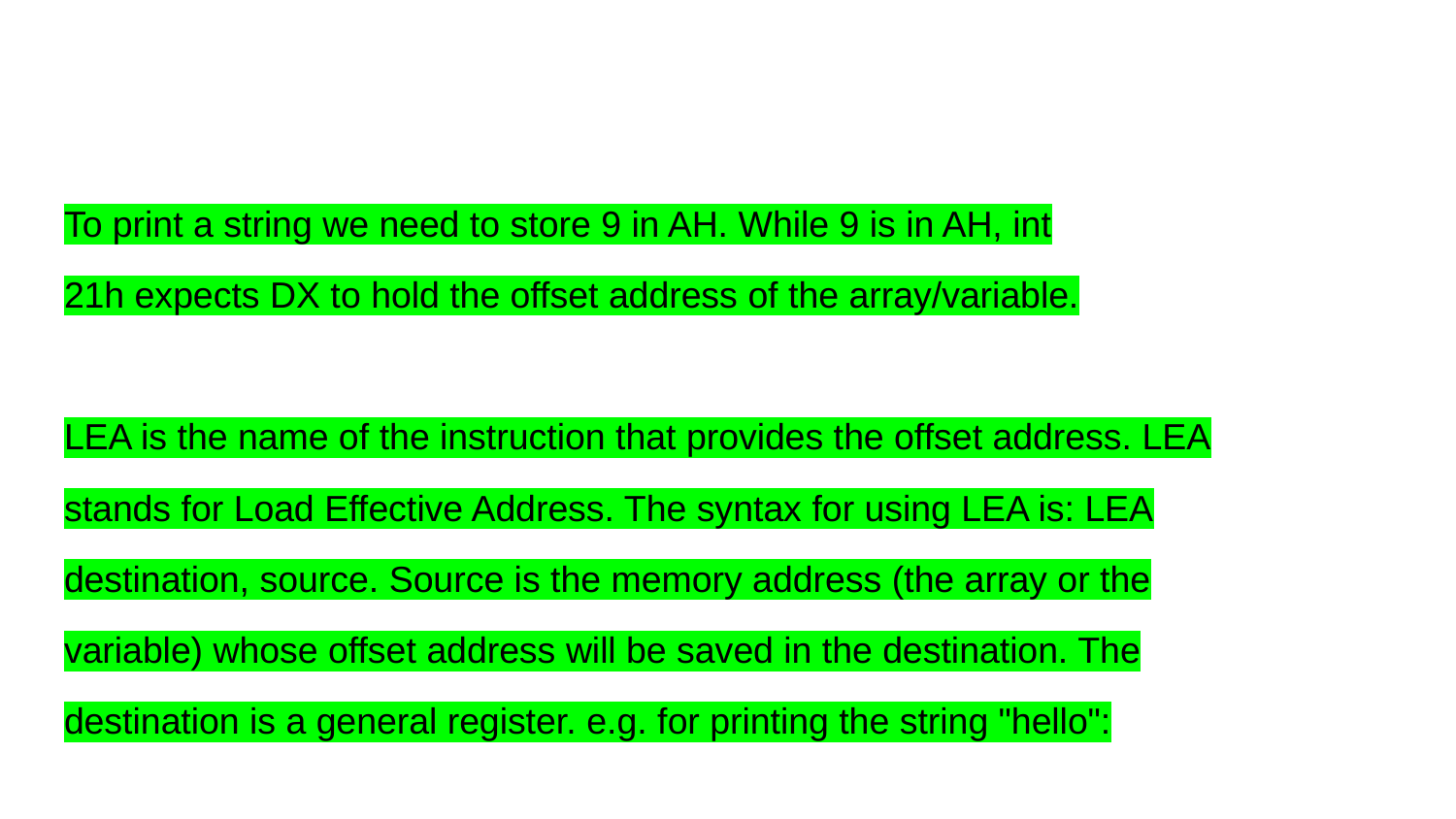

#
To print a string we need to store 9 in AH. While 9 is in AH, int
21h expects DX to hold the offset address of the array/variable.

LEA is the name of the instruction that provides the offset address. LEA
stands for Load Effective Address. The syntax for using LEA is: LEA
destination, source. Source is the memory address (the array or the
variable) whose offset address will be saved in the destination. The
destination is a general register. e.g. for printing the string "hello":